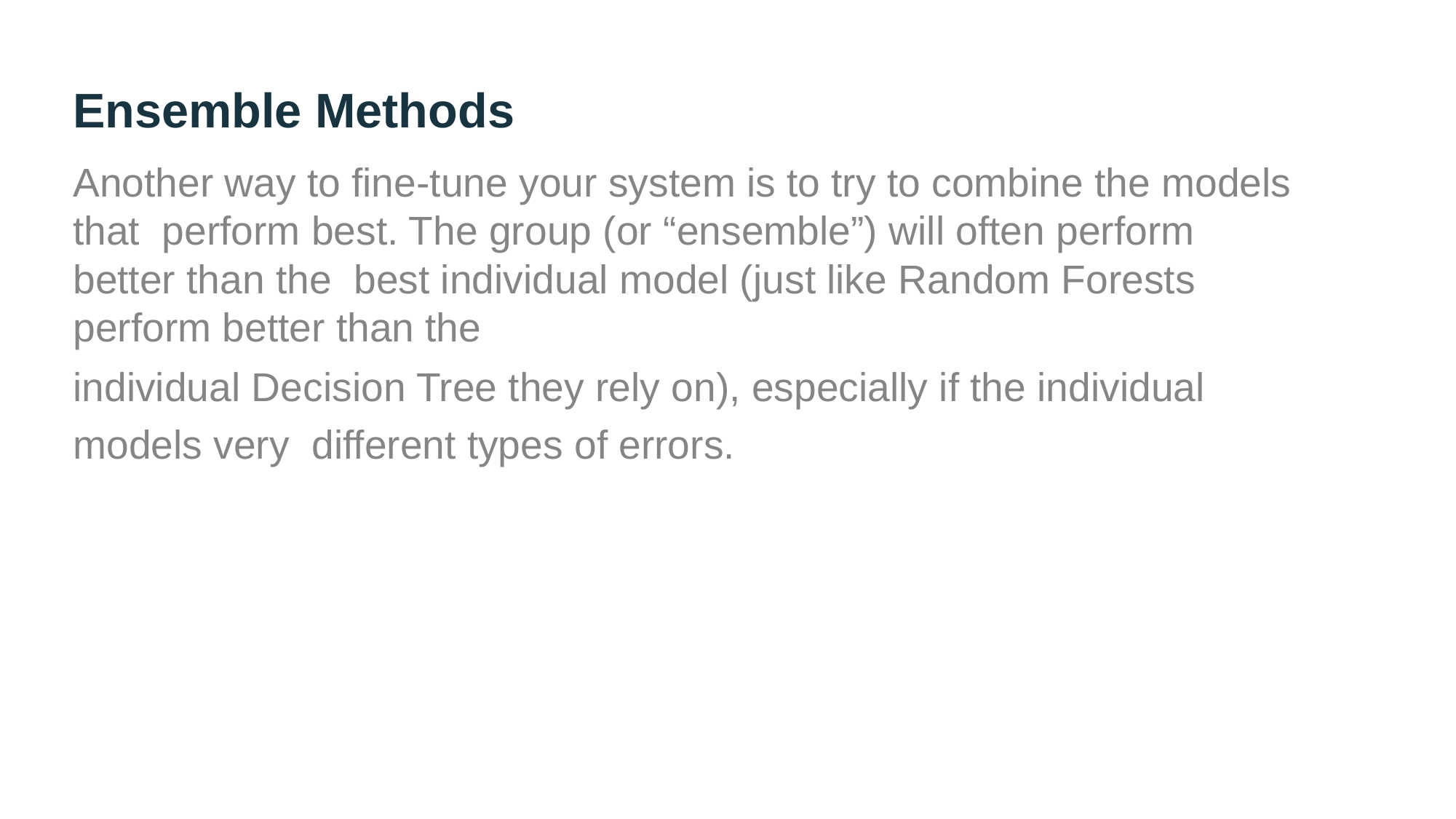

# Ensemble Methods
Another way to fine-tune your system is to try to combine the models that  perform best. The group (or “ensemble”) will often perform better than the  best individual model (just like Random Forests perform better than the
individual Decision Tree they rely on), especially if the individual models very  different types of errors.